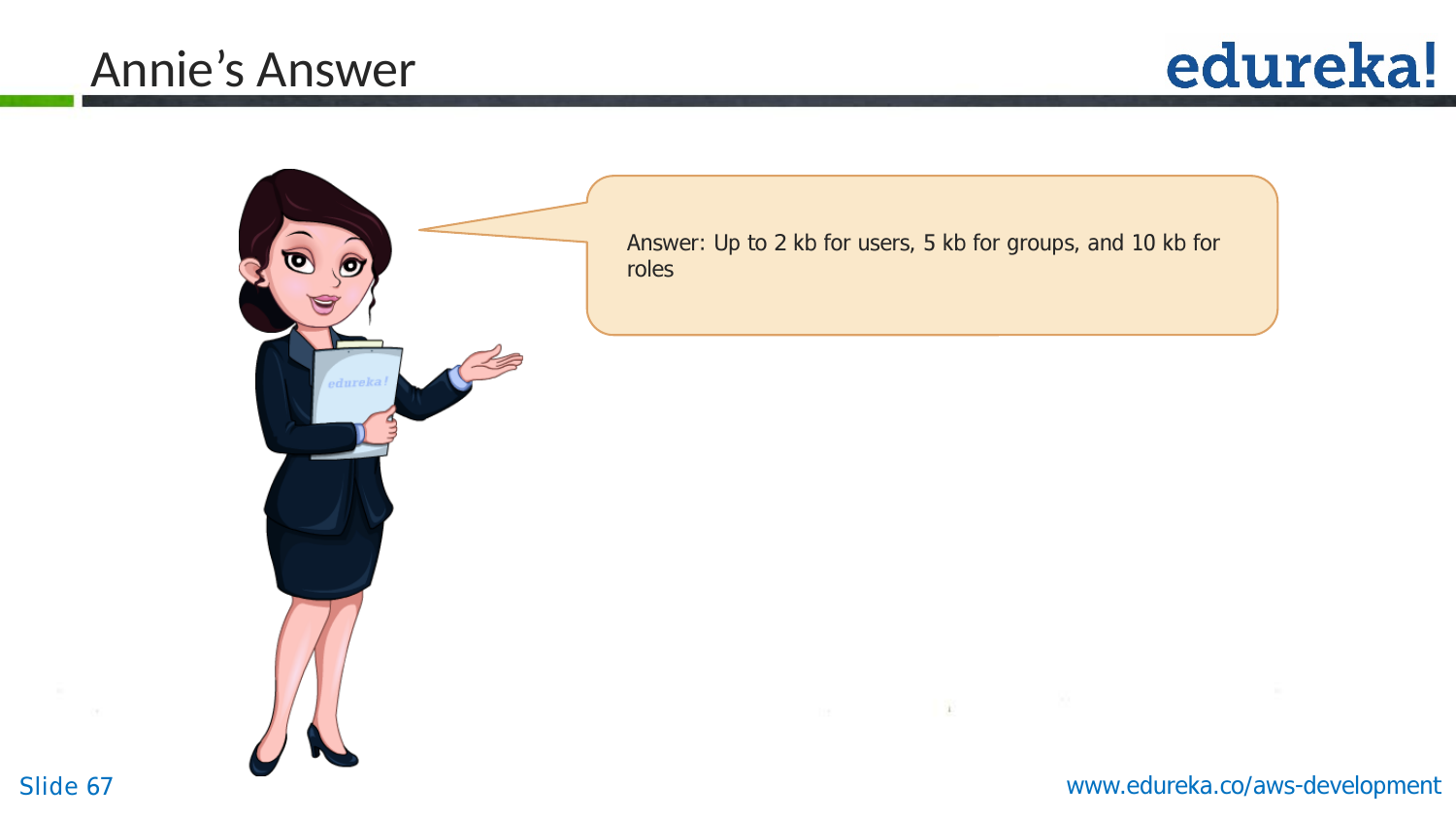

# Annie’s Answer

Answer: Up to 2 kb for users, 5 kb for groups, and 10 kb for roles